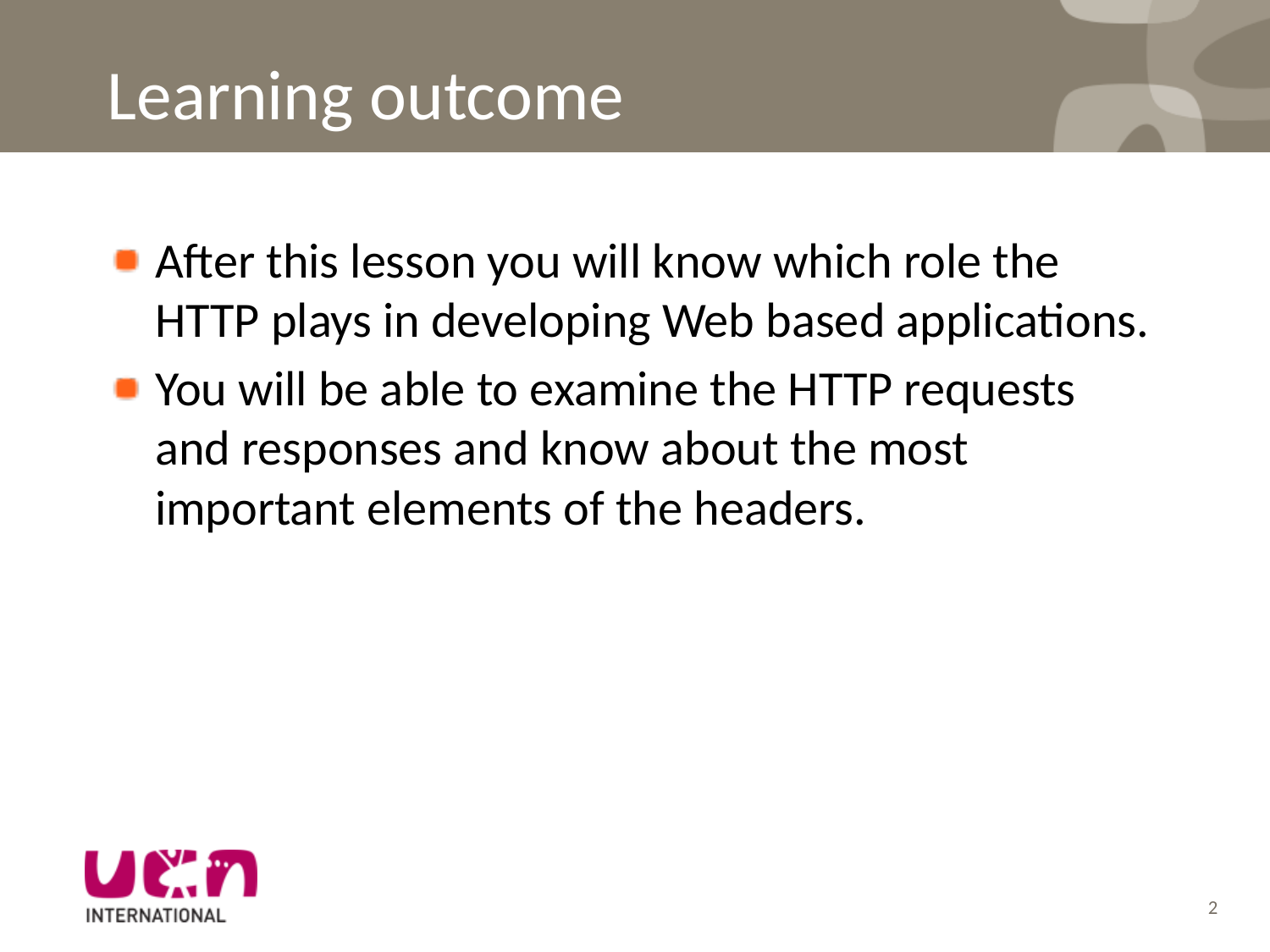

# Learning outcome
After this lesson you will know which role the HTTP plays in developing Web based applications.
You will be able to examine the HTTP requests and responses and know about the most important elements of the headers.

2